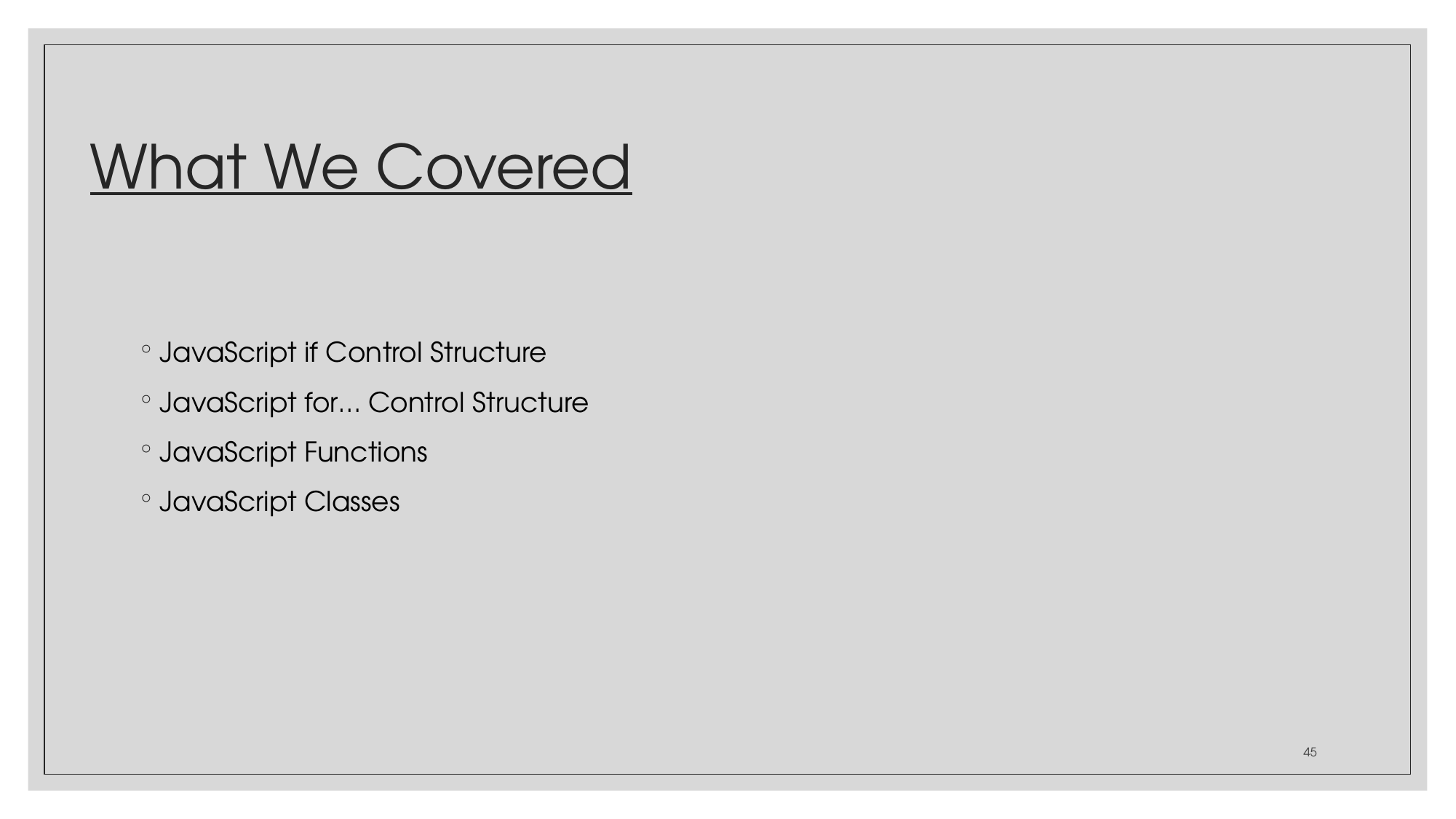

# What We Covered
JavaScript if Control Structure
JavaScript for… Control Structure
JavaScript Functions
JavaScript Classes
45